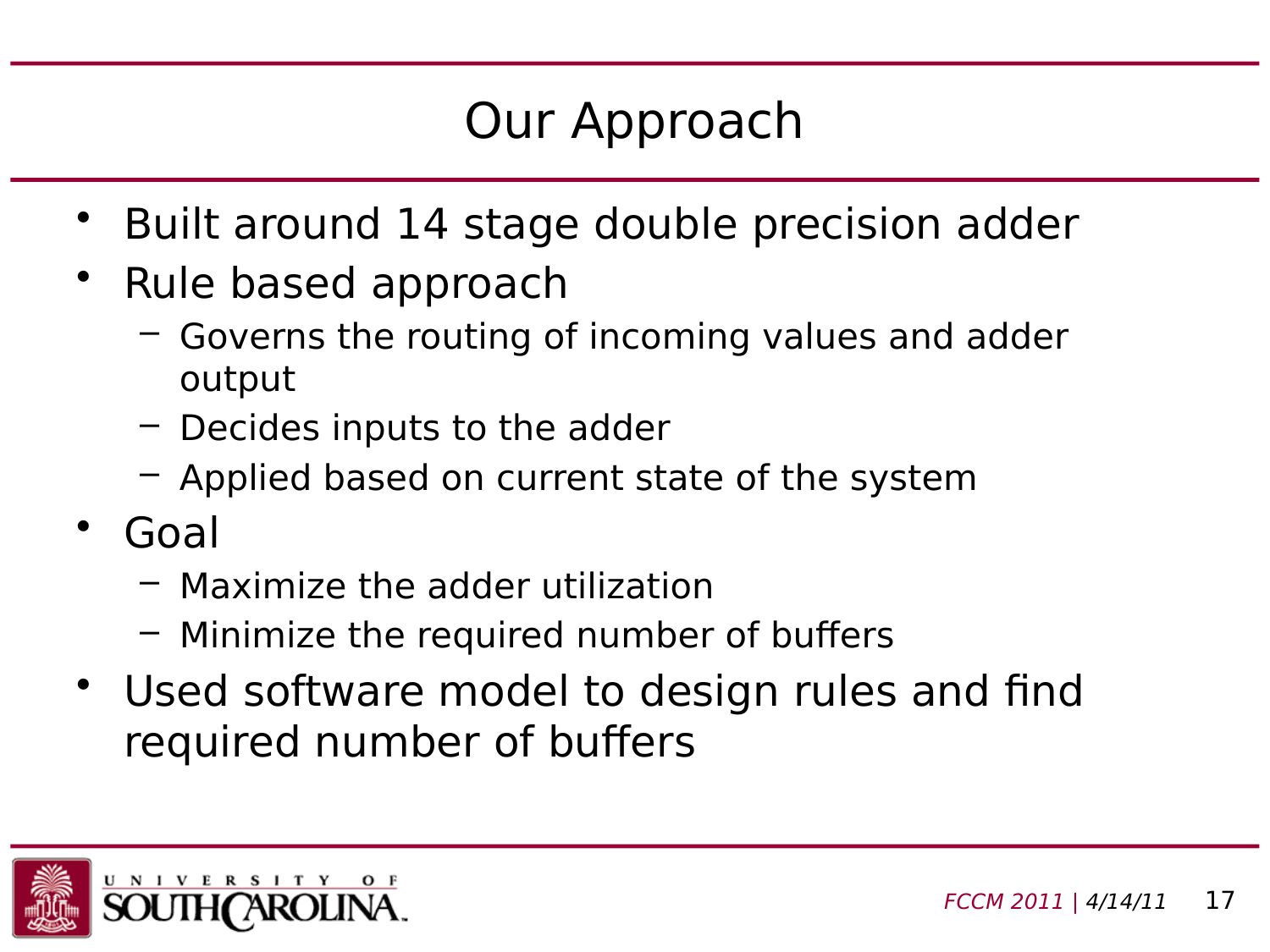

# Our Approach
Built around 14 stage double precision adder
Rule based approach
Governs the routing of incoming values and adder output
Decides inputs to the adder
Applied based on current state of the system
Goal
Maximize the adder utilization
Minimize the required number of buffers
Used software model to design rules and find required number of buffers
FCCM 2011 | 4/14/11	 17